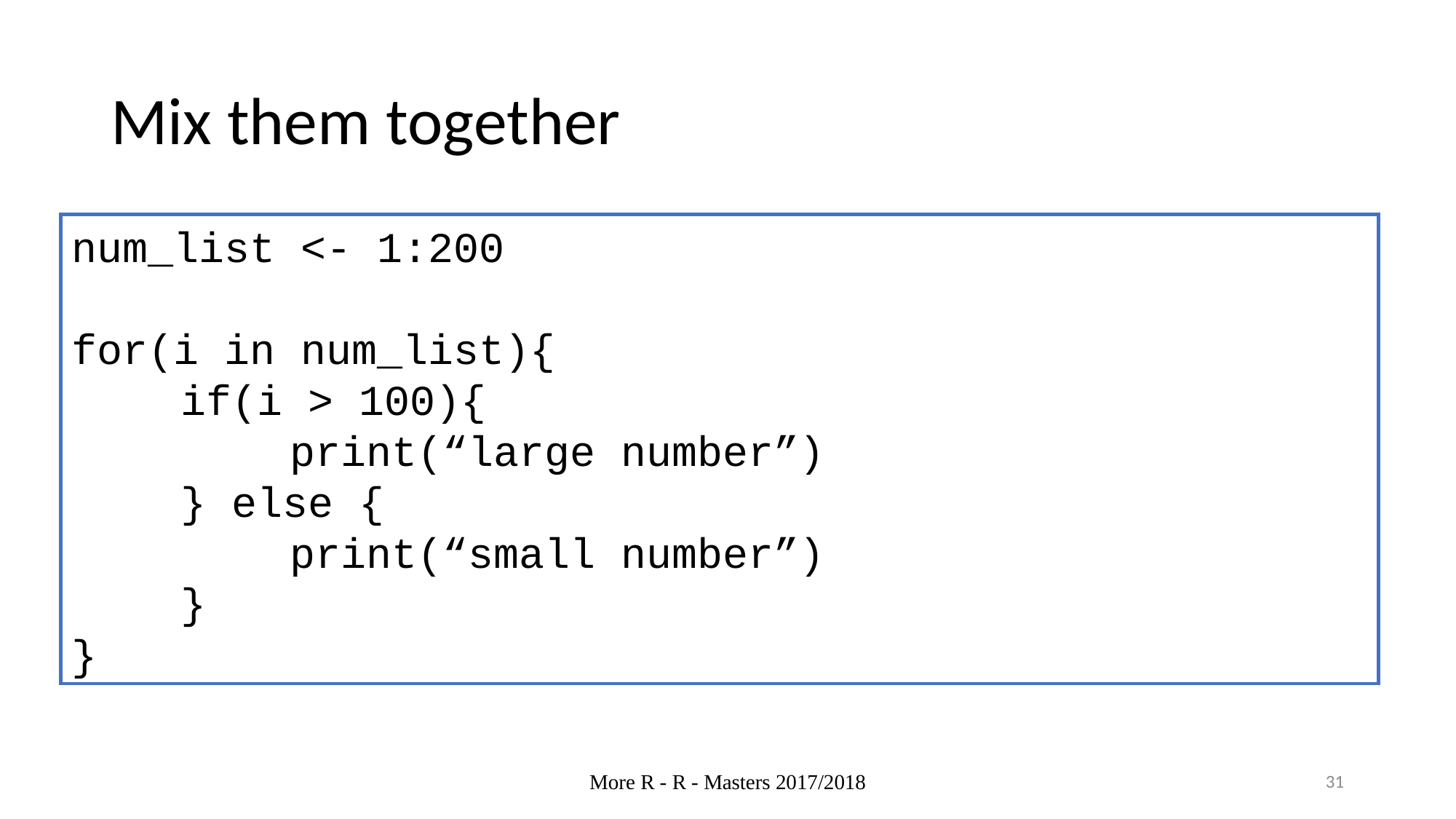

# Mix them together
num_list <- 1:200

for(i in num_list){
	if(i > 100){
		print(“large number”)
	} else {
		print(“small number”)
	}
}
More R - R - Masters 2017/2018
31